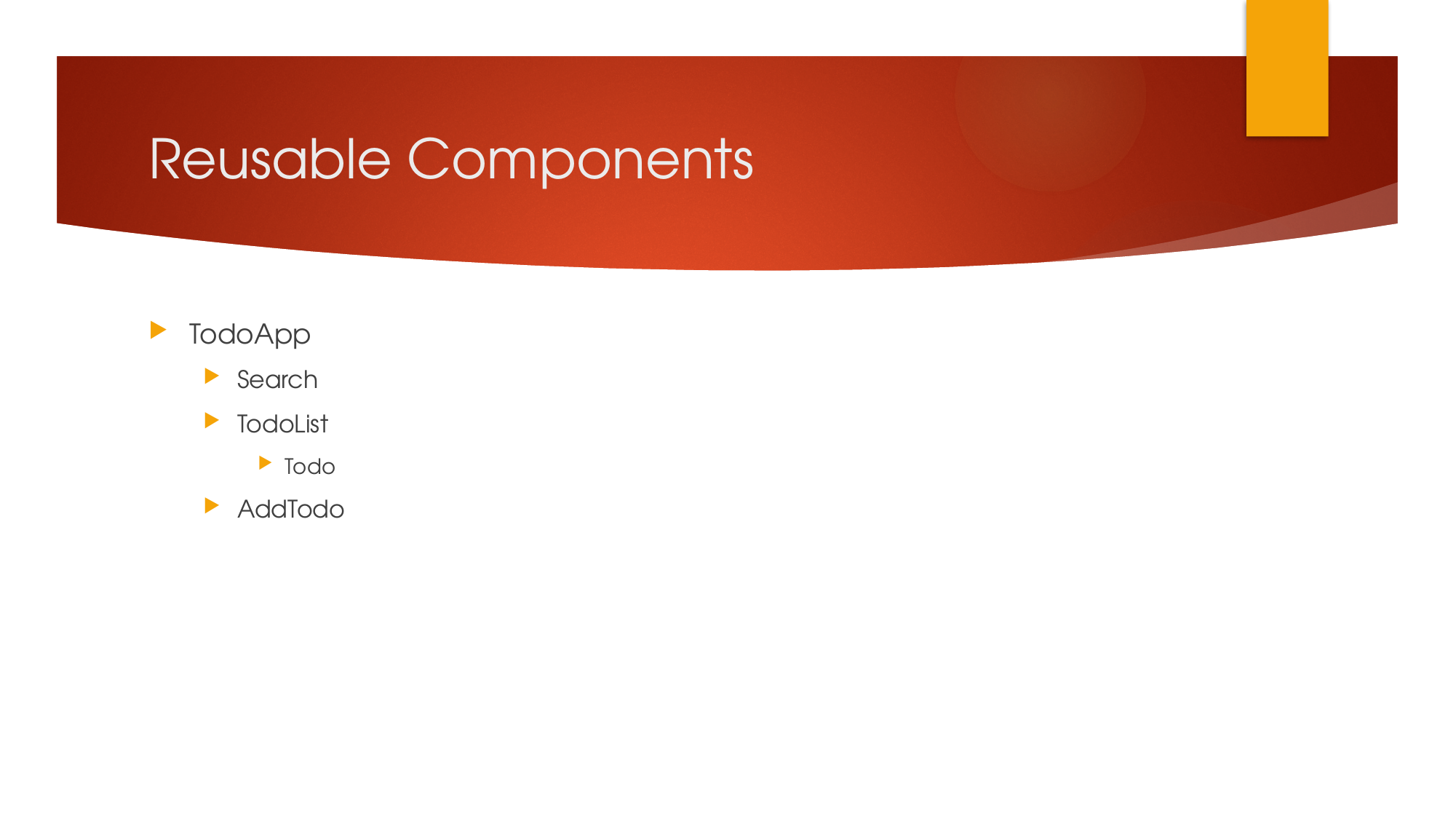

# Reusable Components
TodoApp
Search
TodoList
Todo
AddTodo